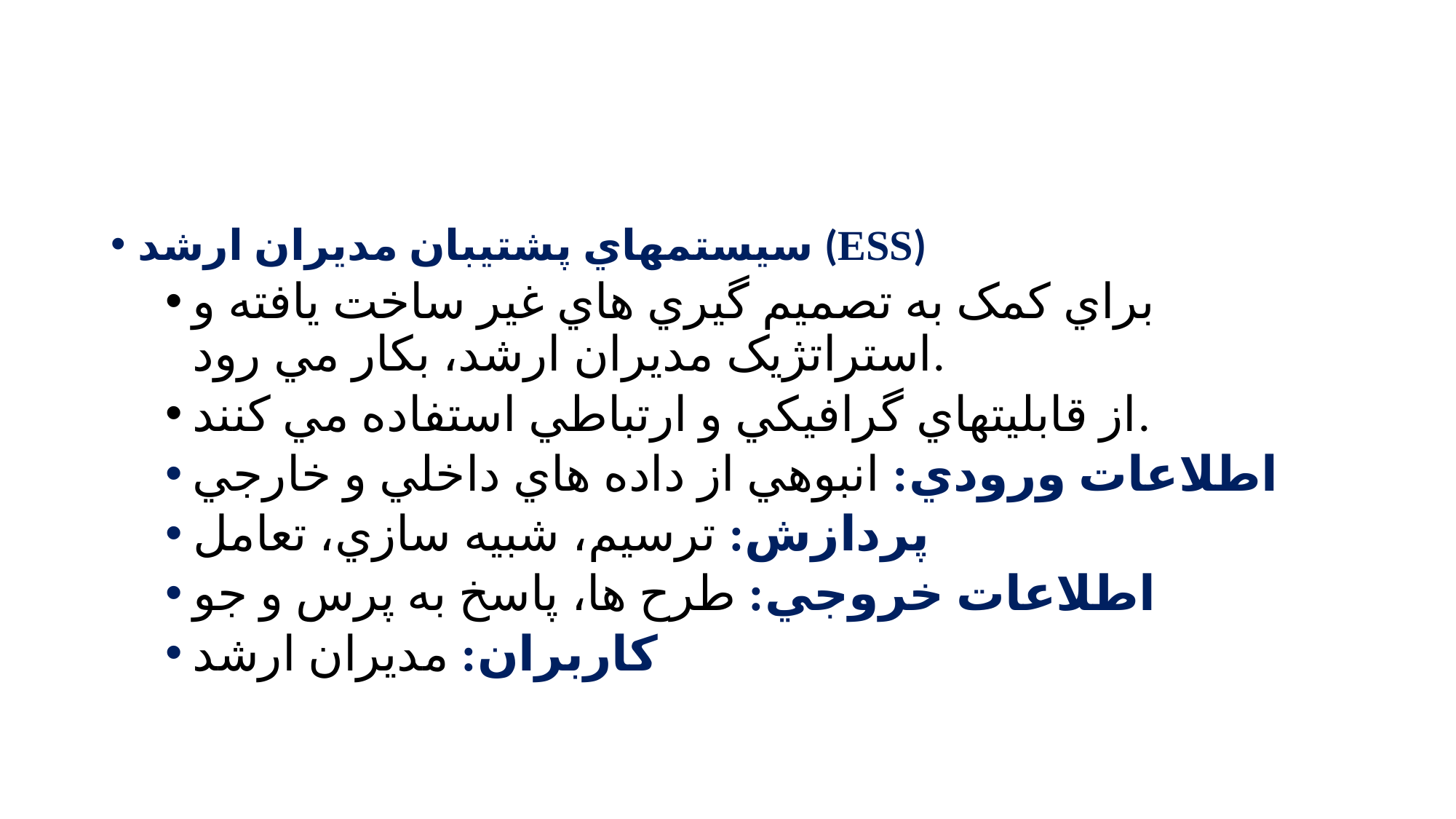

#
سيستمهاي پشتيبان مديران ارشد (ESS)
براي کمک به تصميم گيري هاي غير ساخت يافته و استراتژيک مديران ارشد، بکار مي رود.
از قابليتهاي گرافيکي و ارتباطي استفاده مي کنند.
اطلاعات ورودي: انبوهي از داده هاي داخلي و خارجي
پردازش: ترسيم، شبيه سازي، تعامل
اطلاعات خروجي: طرح ها، پاسخ به پرس و جو
کاربران: مديران ارشد